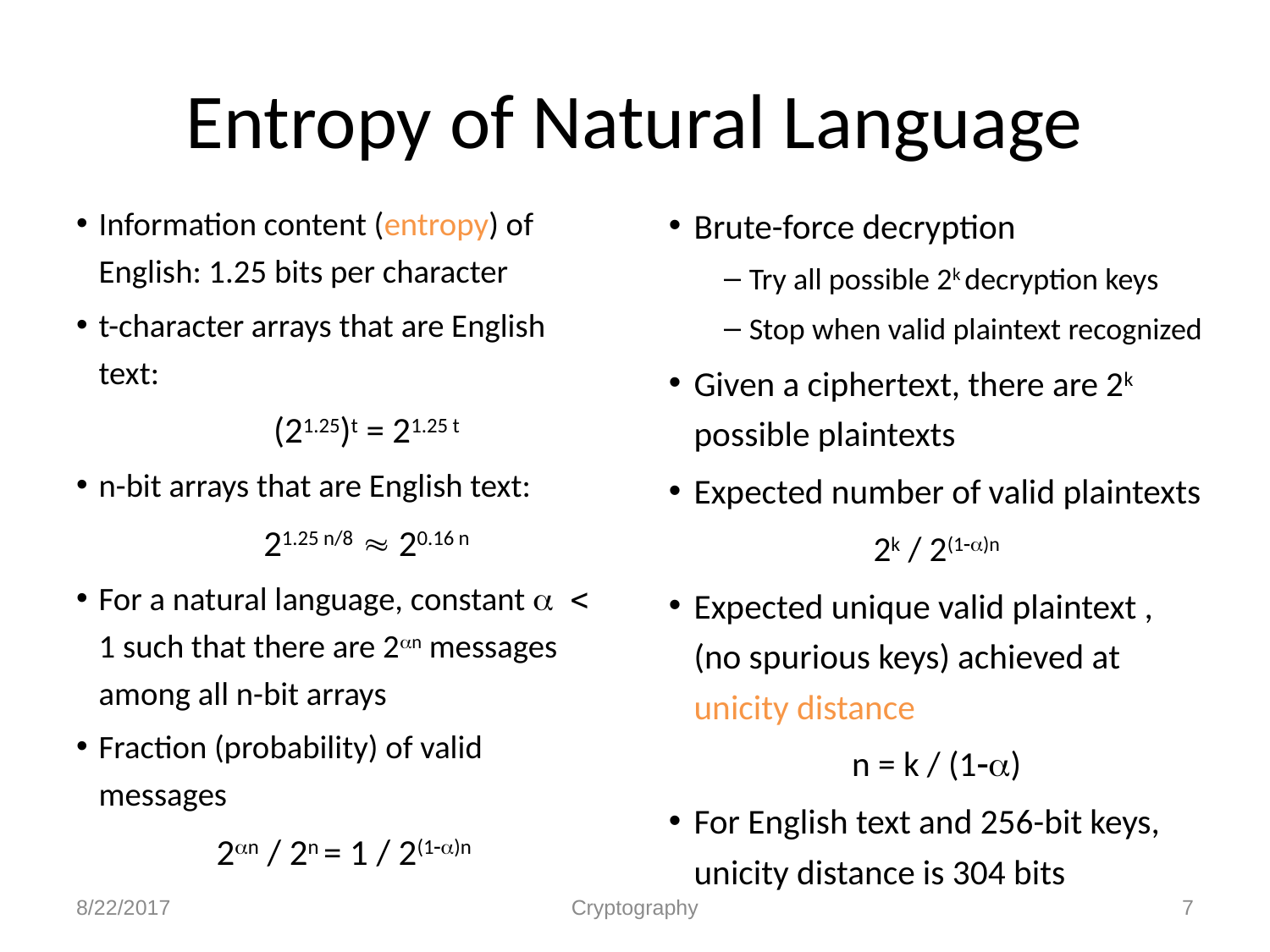

# Entropy of Natural Language
Information content (entropy) of English: 1.25 bits per character
t-character arrays that are English text:
(21.25)t = 21.25 t
n-bit arrays that are English text:
21.25 n/8 ≈ 20.16 n
For a natural language, constant α < 1 such that there are 2αn messages among all n-bit arrays
Fraction (probability) of valid messages
2αn / 2n = 1 / 2(1−α)n
Brute-force decryption
Try all possible 2k decryption keys
Stop when valid plaintext recognized
Given a ciphertext, there are 2k possible plaintexts
Expected number of valid plaintexts
2k / 2(1−α)n
Expected unique valid plaintext , (no spurious keys) achieved at unicity distance
n = k / (1−α)
For English text and 256-bit keys, unicity distance is 304 bits
8/22/2017
Cryptography
7